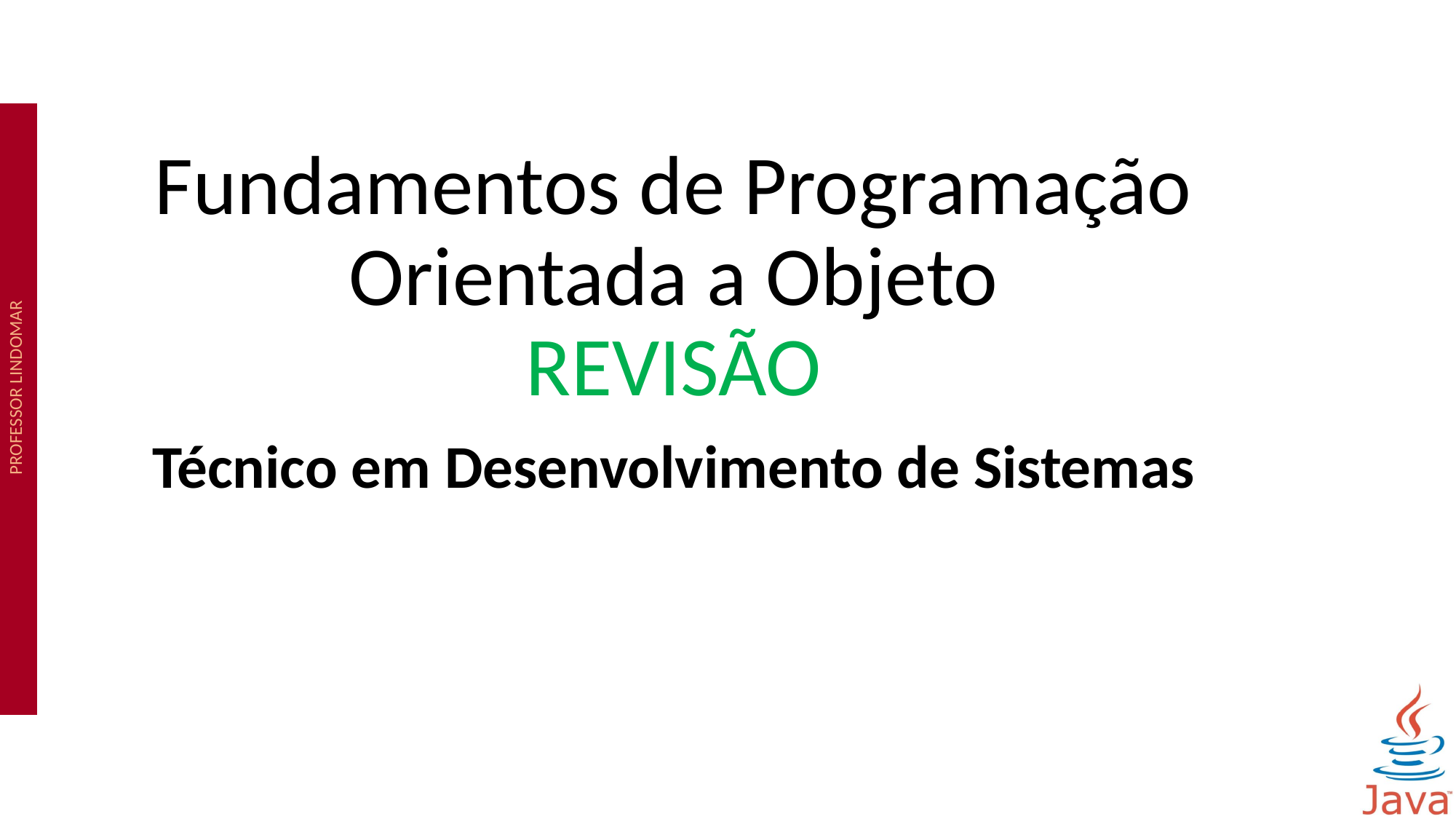

# Fundamentos de Programação Orientada a Objeto REVISÃO
Técnico em Desenvolvimento de Sistemas